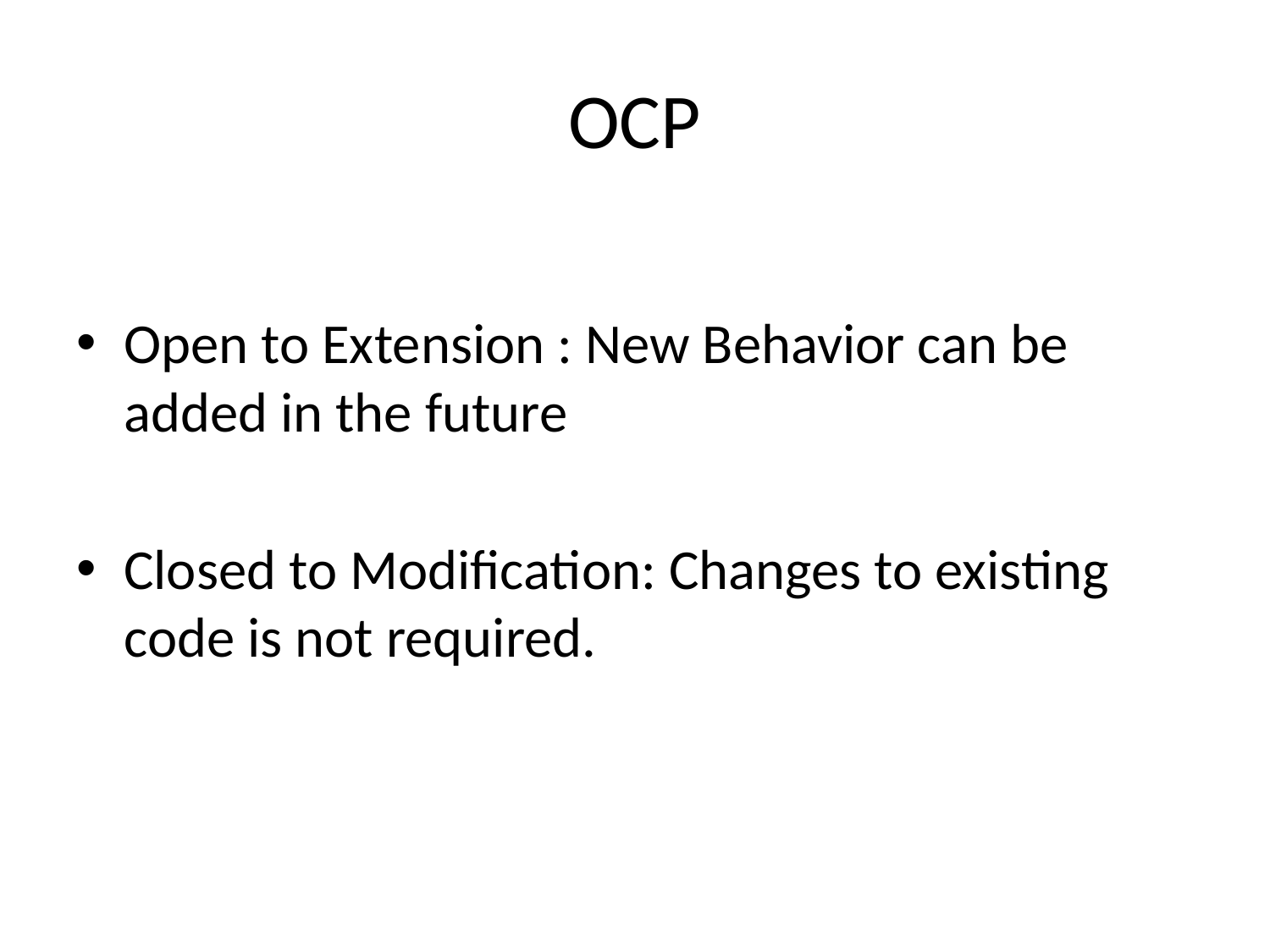

# OCP

Open to Extension : New Behavior can be added in the future

Closed to Modification: Changes to existing code is not required.